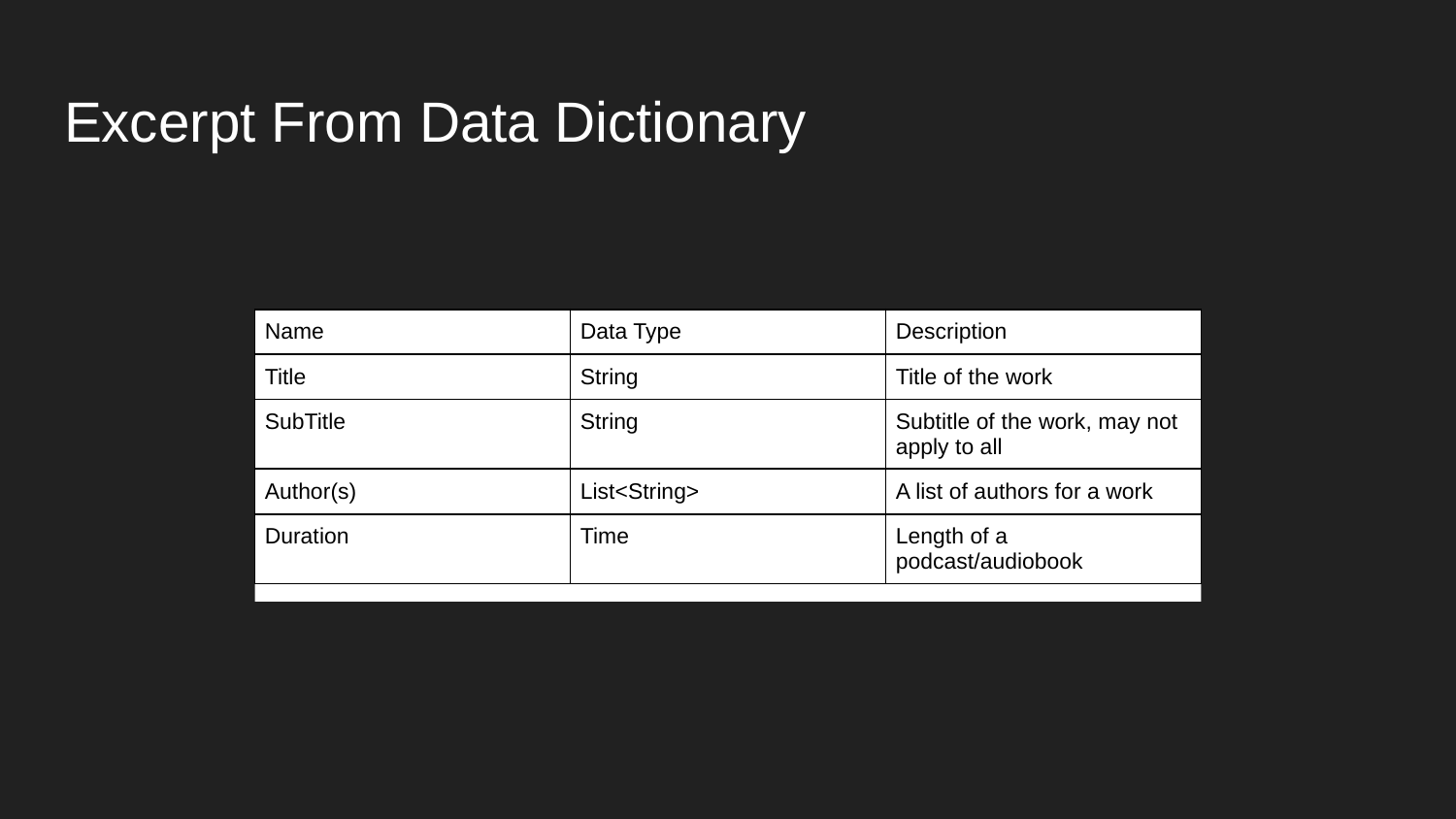

# Excerpt From Data Dictionary

| Name | Data Type | Description |
| --- | --- | --- |
| Title | String | Title of the work |
| SubTitle | String | Subtitle of the work, may not apply to all |
| Author(s) | List<String> | A list of authors for a work |
| Duration | Time | Length of a podcast/audiobook |